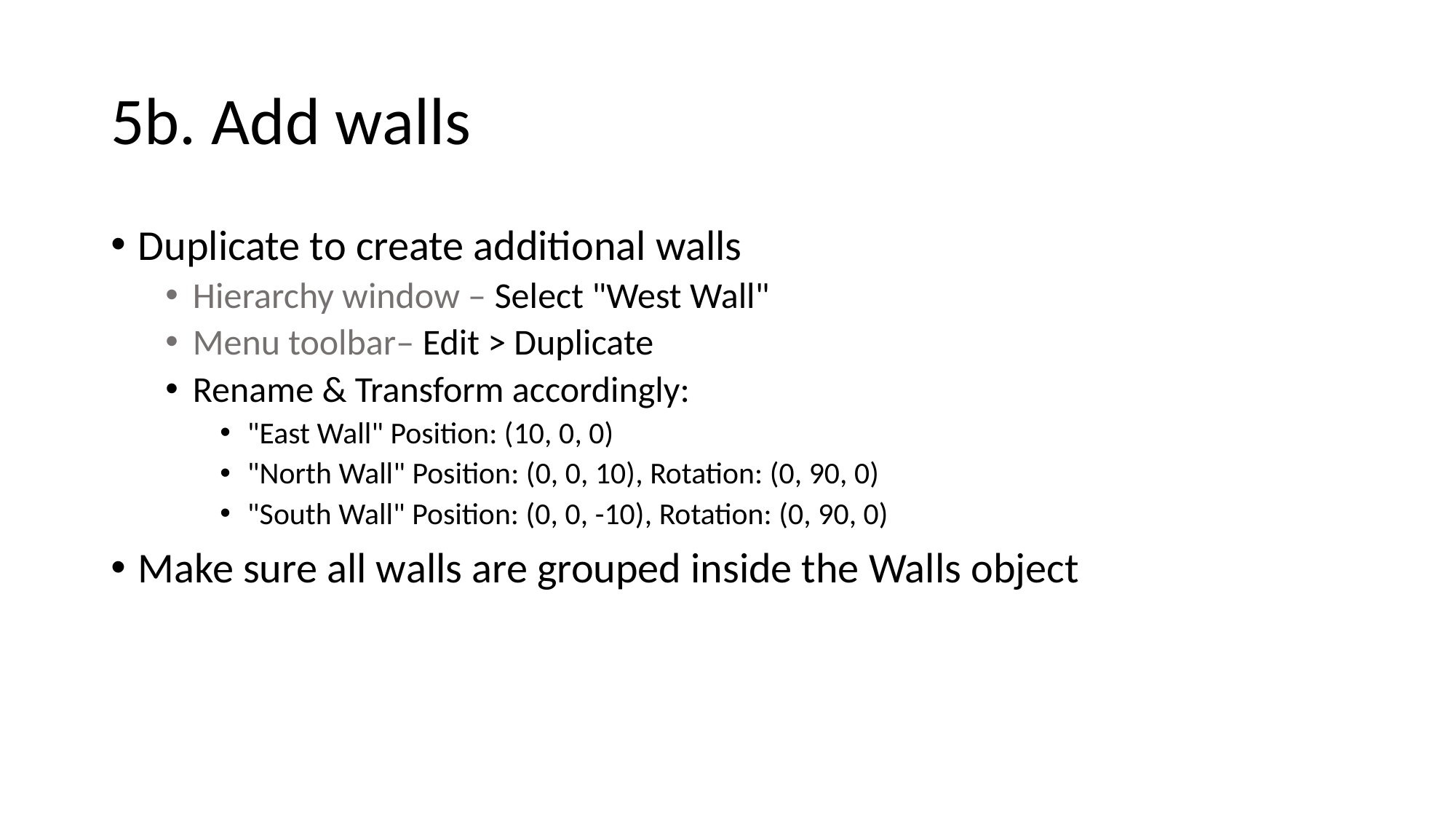

# 5b. Add walls
Duplicate to create additional walls
Hierarchy window – Select "West Wall"
Menu toolbar– Edit > Duplicate
Rename & Transform accordingly:
"East Wall" Position: (10, 0, 0)
"North Wall" Position: (0, 0, 10), Rotation: (0, 90, 0)
"South Wall" Position: (0, 0, -10), Rotation: (0, 90, 0)
Make sure all walls are grouped inside the Walls object